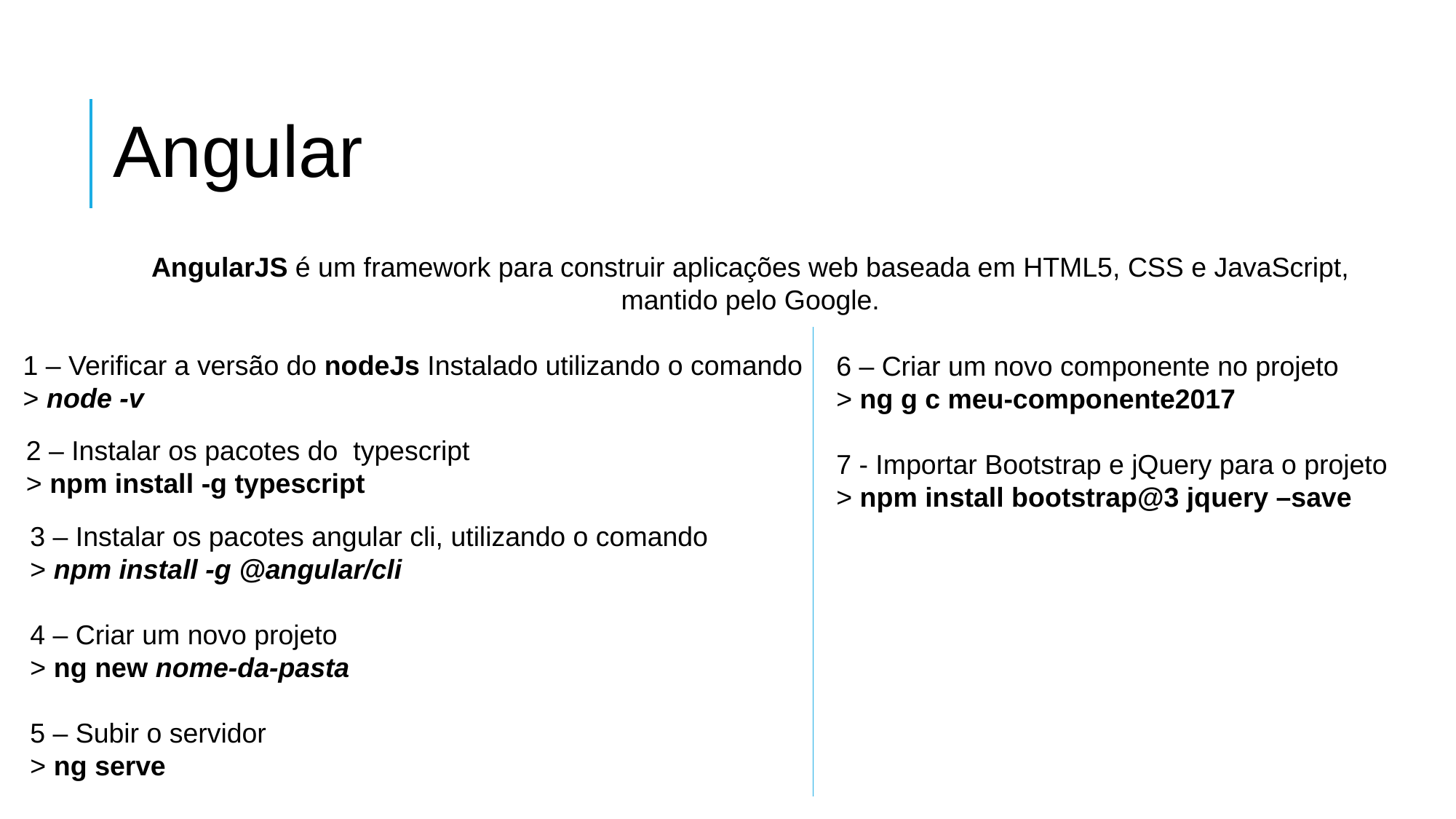

Angular
AngularJS é um framework para construir aplicações web baseada em HTML5, CSS e JavaScript, mantido pelo Google.
1 – Verificar a versão do nodeJs Instalado utilizando o comando
> node -v

6 – Criar um novo componente no projeto
> ng g c meu-componente2017

7 - Importar Bootstrap e jQuery para o projeto
> npm install bootstrap@3 jquery –save
2 – Instalar os pacotes do  typescript
> npm install -g typescript
3 – Instalar os pacotes angular cli, utilizando o comando
> npm install -g @angular/cli

4 – Criar um novo projeto
> ng new nome-da-pasta

5 – Subir o servidor
> ng serve